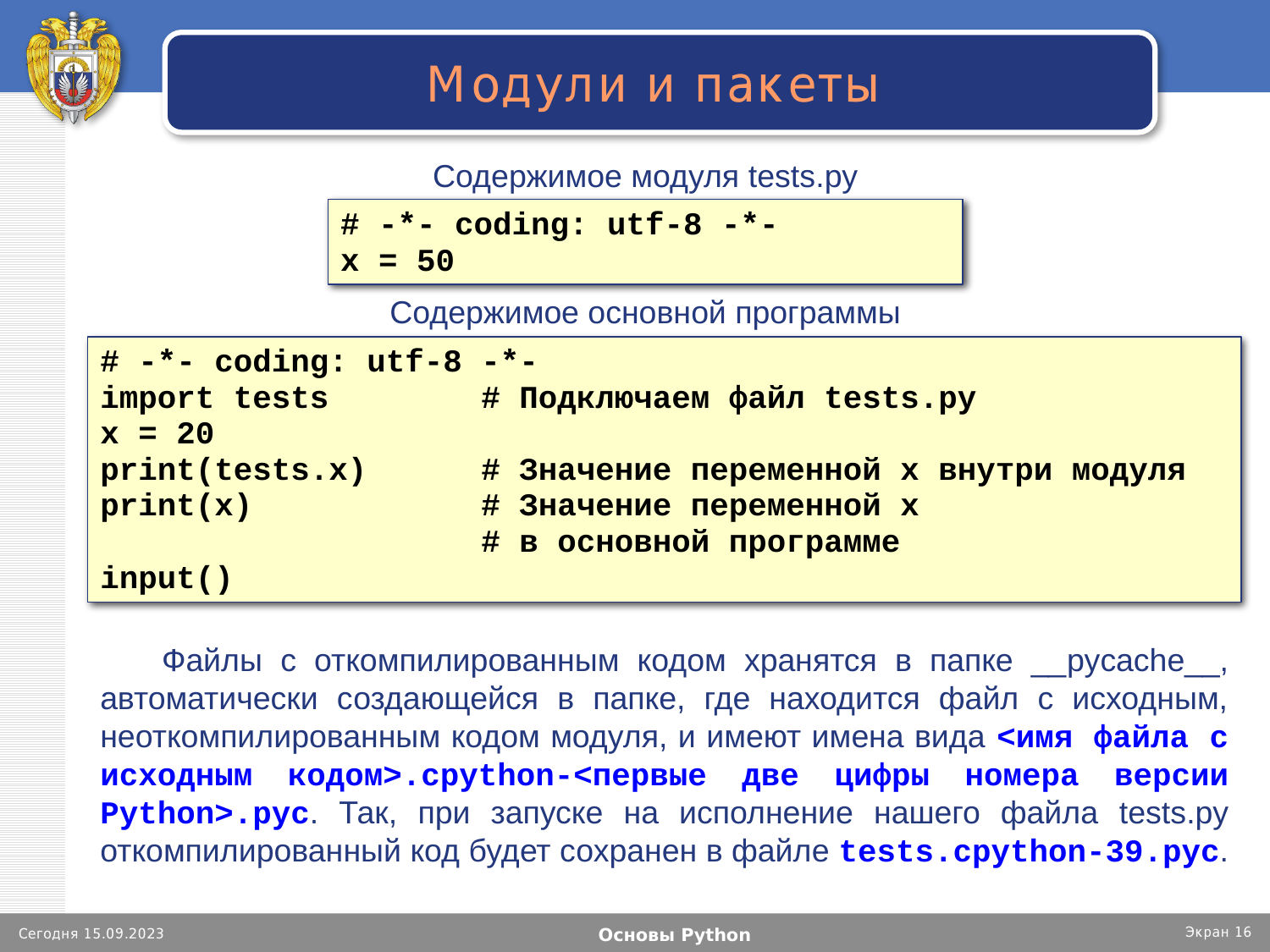

# Модули и пакеты
Содержимое модуля tests.py
# -*- coding: utf-8 -*-
х = 50
Содержимое основной программы
# -*- coding: utf-8 -*-
import tests		# Подключаем файл tests.py
x = 20
print(tests.x)	# Значение переменной х внутри модуля
print(x)		# Значение переменной х
			# в основной программе
input()
Файлы с откомпилированным кодом хранятся в папке __pycache__, автоматически создающейся в папке, где находится файл с исходным, неоткомпилированным кодом модуля, и имеют имена вида <имя файла с исходным кодом>.cpython-<первые две цифры номера версии Python>.pyc. Так, при запуске на исполнение нашего файла tests.py откомпилированный код будет сохранен в файле tests.cpython-39.pyc.
Экран 16
Сегодня 15.09.2023